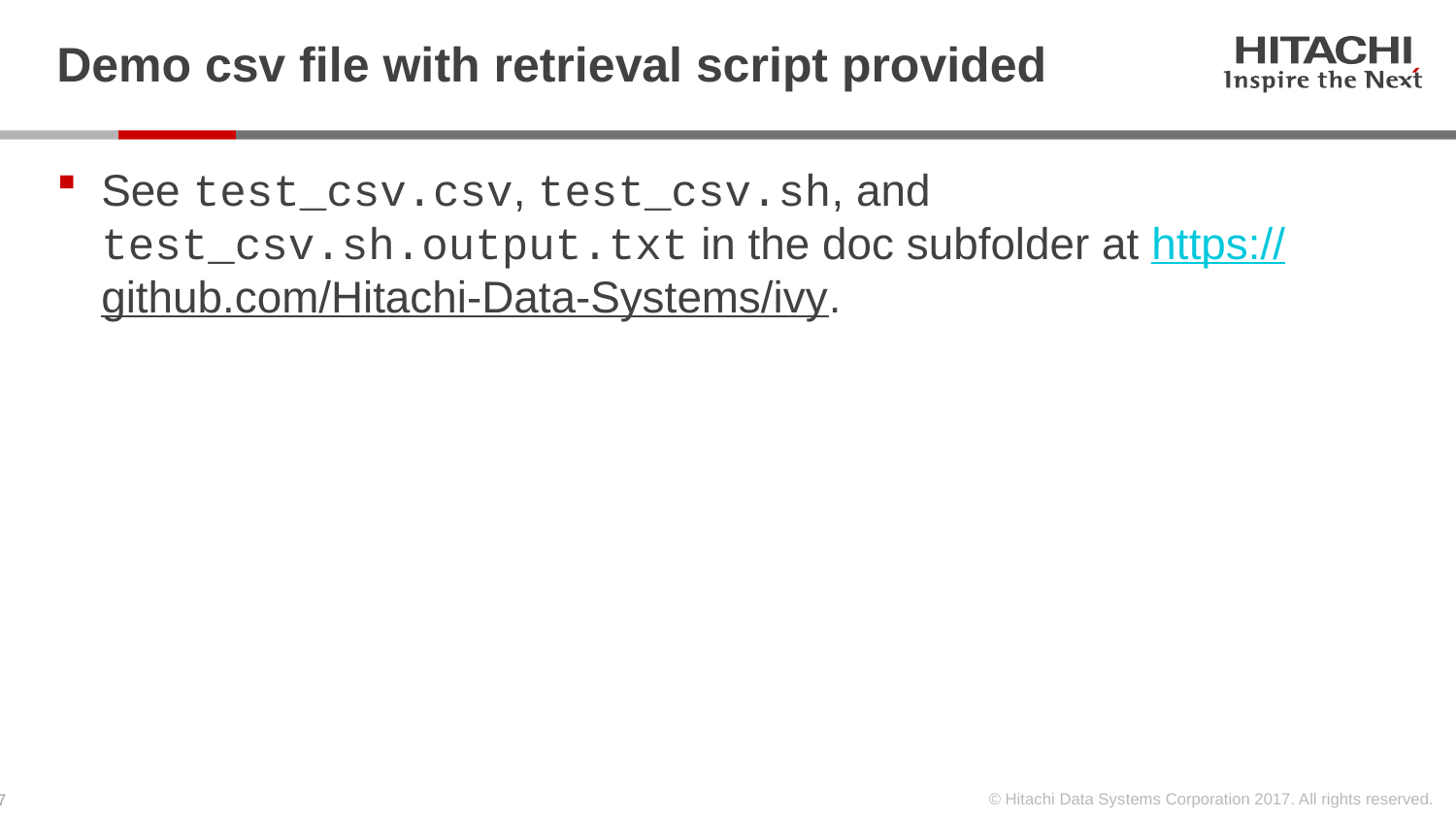

# Demo csv file with retrieval script provided
See test_csv.csv, test_csv.sh, and test_csv.sh.output.txt in the doc subfolder at https://github.com/Hitachi-Data-Systems/ivy.